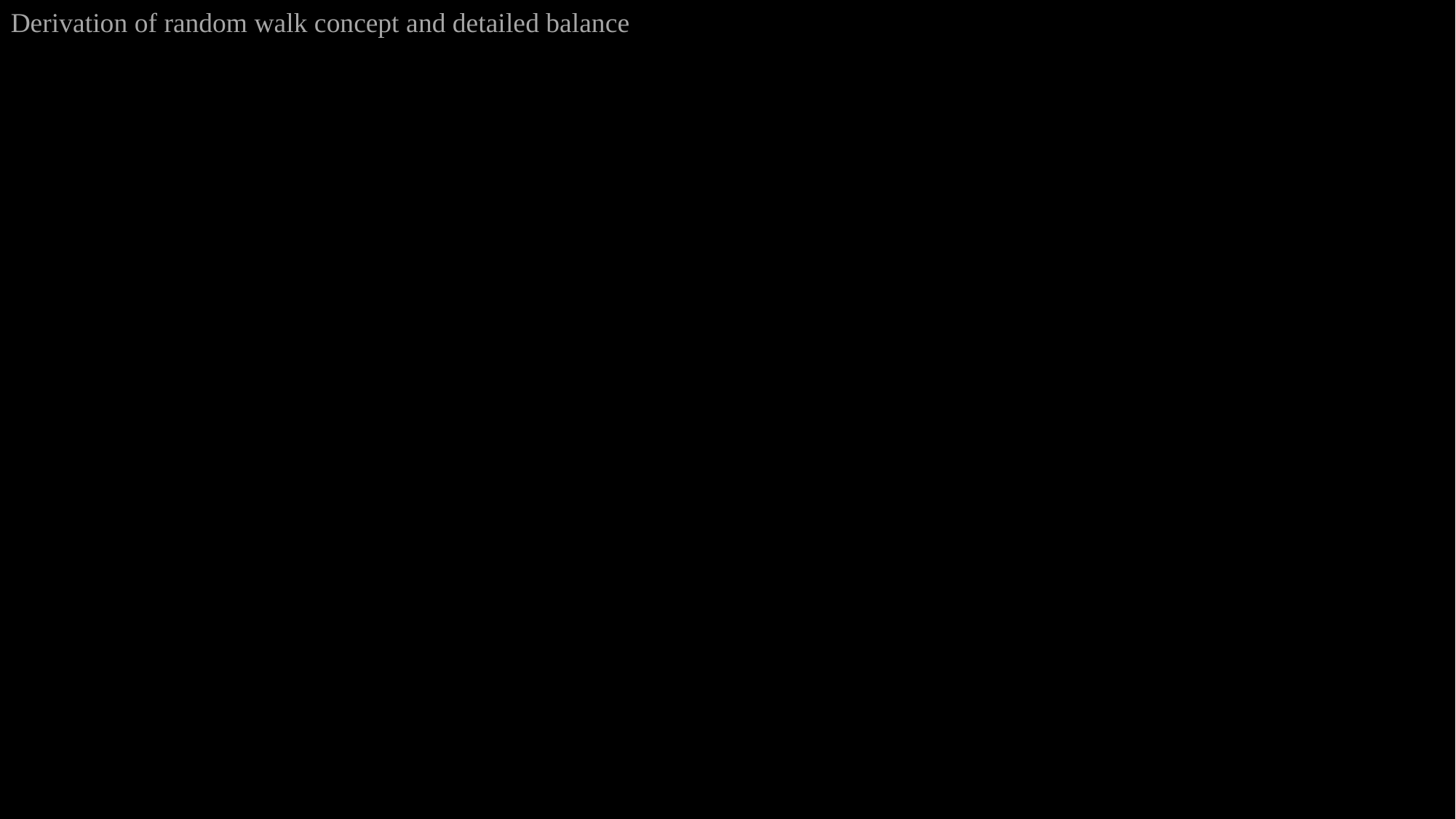

Derivation of random walk concept and detailed balance